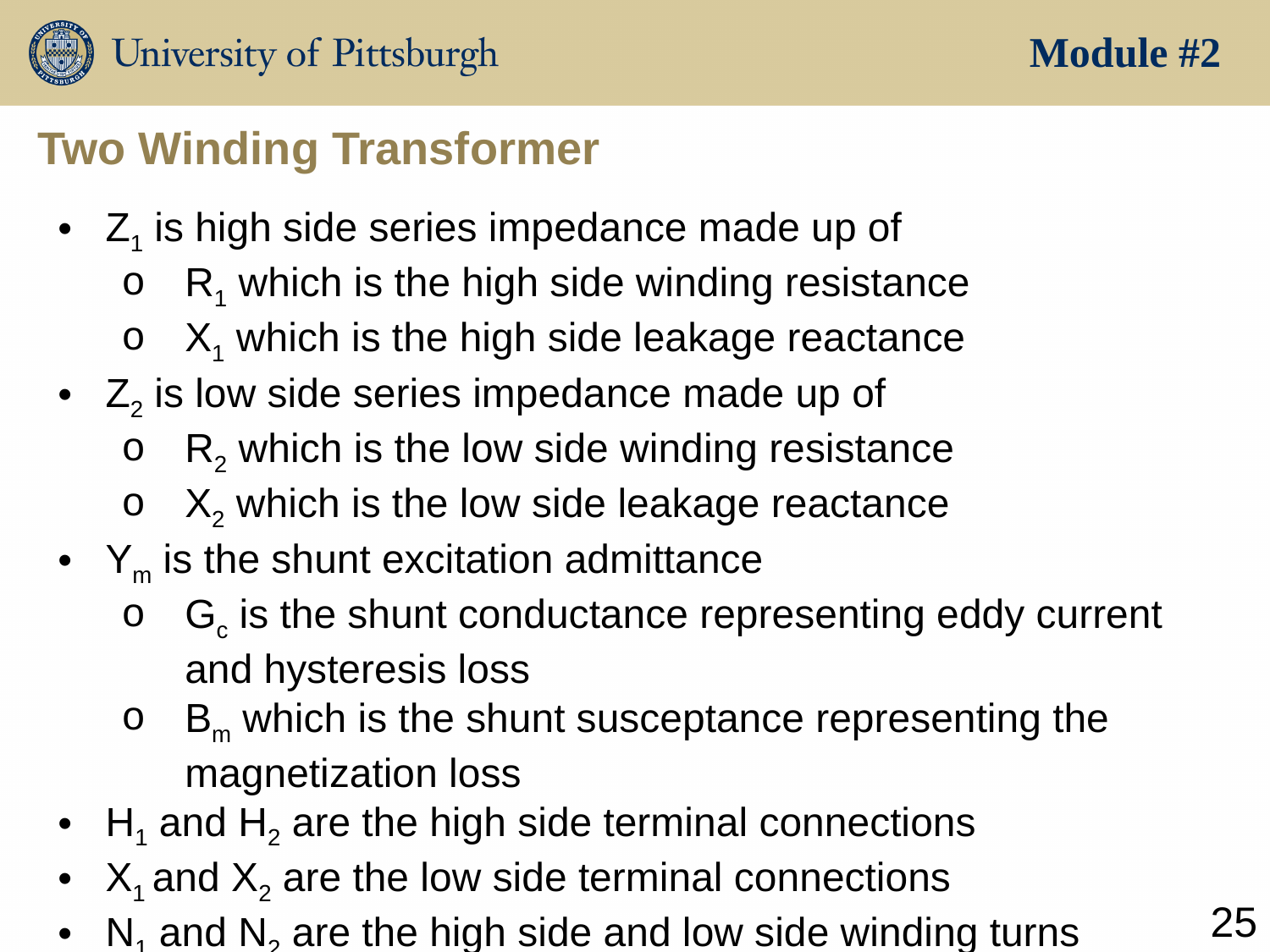

Module #2
# Two Winding Transformer
Z1 is high side series impedance made up of
R1 which is the high side winding resistance
X1 which is the high side leakage reactance
Z2 is low side series impedance made up of
R2 which is the low side winding resistance
X2 which is the low side leakage reactance
Ym is the shunt excitation admittance
Gc is the shunt conductance representing eddy current and hysteresis loss
Bm which is the shunt susceptance representing the magnetization loss
H1 and H2 are the high side terminal connections
X1 and X2 are the low side terminal connections
N1 and N2 are the high side and low side winding turns respectively

25